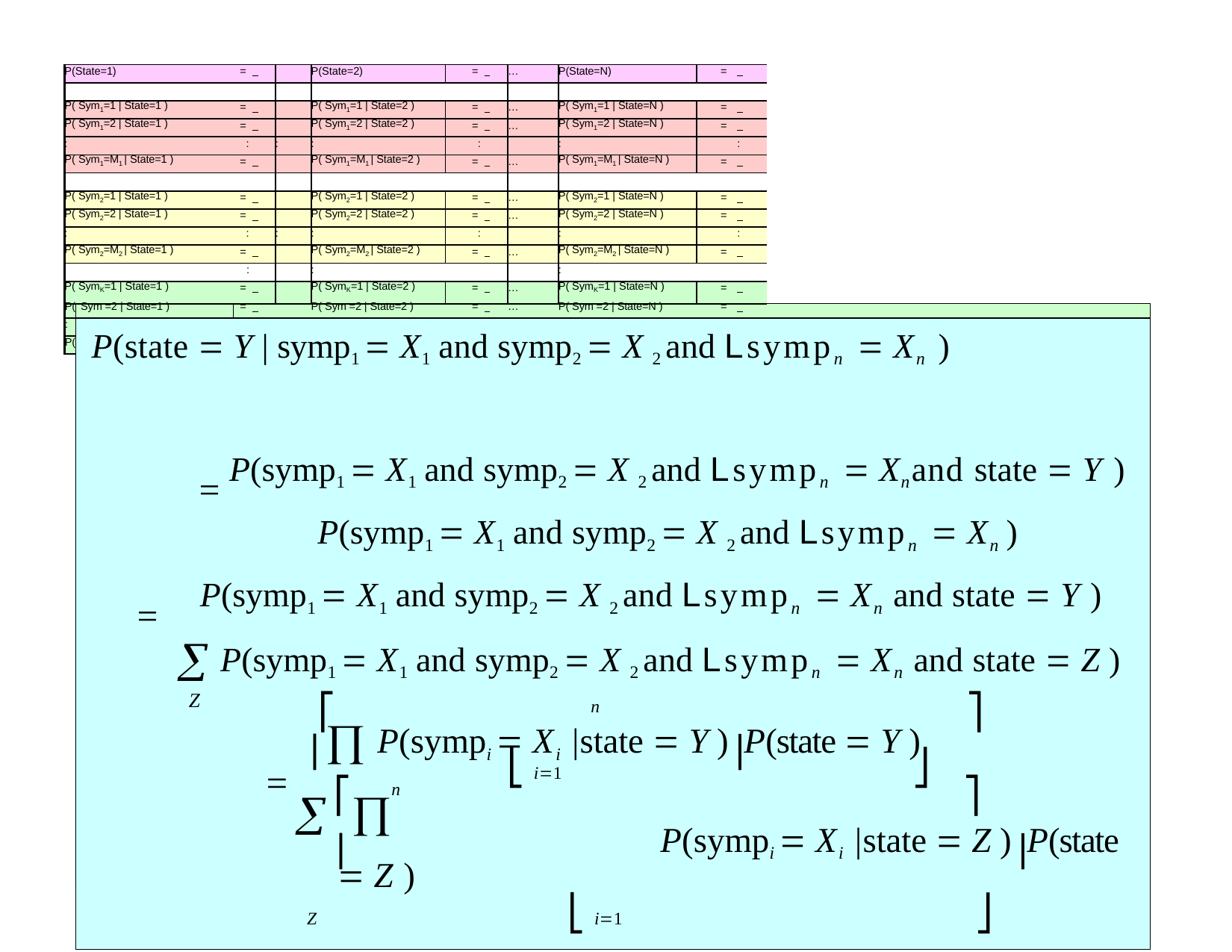

| P(State=1) |  | = |  | P(State=2) | = | … | P(State=N) | = |  |  |
| --- | --- | --- | --- | --- | --- | --- | --- | --- | --- | --- |
|  |  |  |  |  |  |  |  |  |  |  |
| P( Sym1=1 | State=1 ) |  | = |  | P( Sym1=1 | State=2 ) | = | … | P( Sym1=1 | State=N ) | = |  |  |
| P( Sym1=2 | State=1 ) |  | = |  | P( Sym1=2 | State=2 ) | = | … | P( Sym1=2 | State=N ) | = |  |  |
| : |  | : | : | : | : |  | : |  | : |  |
| P( Sym1=M1 | State=1 ) |  | = |  | P( Sym1=M1 | State=2 ) | = | … | P( Sym1=M1 | State=N ) | = |  |  |
|  |  |  |  |  |  |  |  |  |  |  |
| P( Sym2=1 | State=1 ) |  | = |  | P( Sym2=1 | State=2 ) | = | … | P( Sym2=1 | State=N ) | = |  |  |
| P( Sym2=2 | State=1 ) |  | = |  | P( Sym2=2 | State=2 ) | = | … | P( Sym2=2 | State=N ) | = |  |  |
| : |  | : | : | : | : |  | : |  | : |  |
| P( Sym2=M2 | State=1 ) |  | = |  | P( Sym2=M2 | State=2 ) | = | … | P( Sym2=M2 | State=N ) | = |  |  |
| : |  |  |  | : |  |  | : |  |  |  |
| P( SymK=1 | State=1 ) |  | = |  | P( SymK=1 | State=2 ) | = | … | P( SymK=1 | State=N ) | = |  |  |
| P( | Sym =2 | State=1 ) | = |  | P( Sym =2 | State=2 ) | = | … | P( Sym =2 | State=N ) | = |  |  |
| : | P(state = Y | symp1 = X1 and symp2 = X 2 and Lsympn = Xn ) = P(symp1 = X1 and symp2 = X 2 and Lsympn = Xnand state = Y ) P(symp1 = X1 and symp2 = X 2 and Lsympn = Xn ) = P(symp1 = X1 and symp2 = X 2 and Lsympn = Xn and state = Y ) ∑ P(symp1 = X1 and symp2 = X 2 and Lsympn = Xn and state = Z ) Z ⎡ n ⎤ ⎢∏ P(sympi = Xi |state = Y )⎥P(state = Y ) = ⎣ i=1 ⎦ ∑⎡∏n ⎤ ⎢ P(sympi = Xi |state = Z )⎥P(state = Z ) Z ⎣ i=1 ⎦ |  |  |  |  |  |  |  |  |  |
| P( |  |  |  |  |  |  |  |  |  |  |
|  |  |  |  |  |  |  |  |  |  |  |
K	K	K
:	:	:	:	:	:
SymK=MK  | State=1 )	= ___	P( SymK=M1  | State=2 )	= ___    …	P( SymK=M1  | State=N )	= ___

58